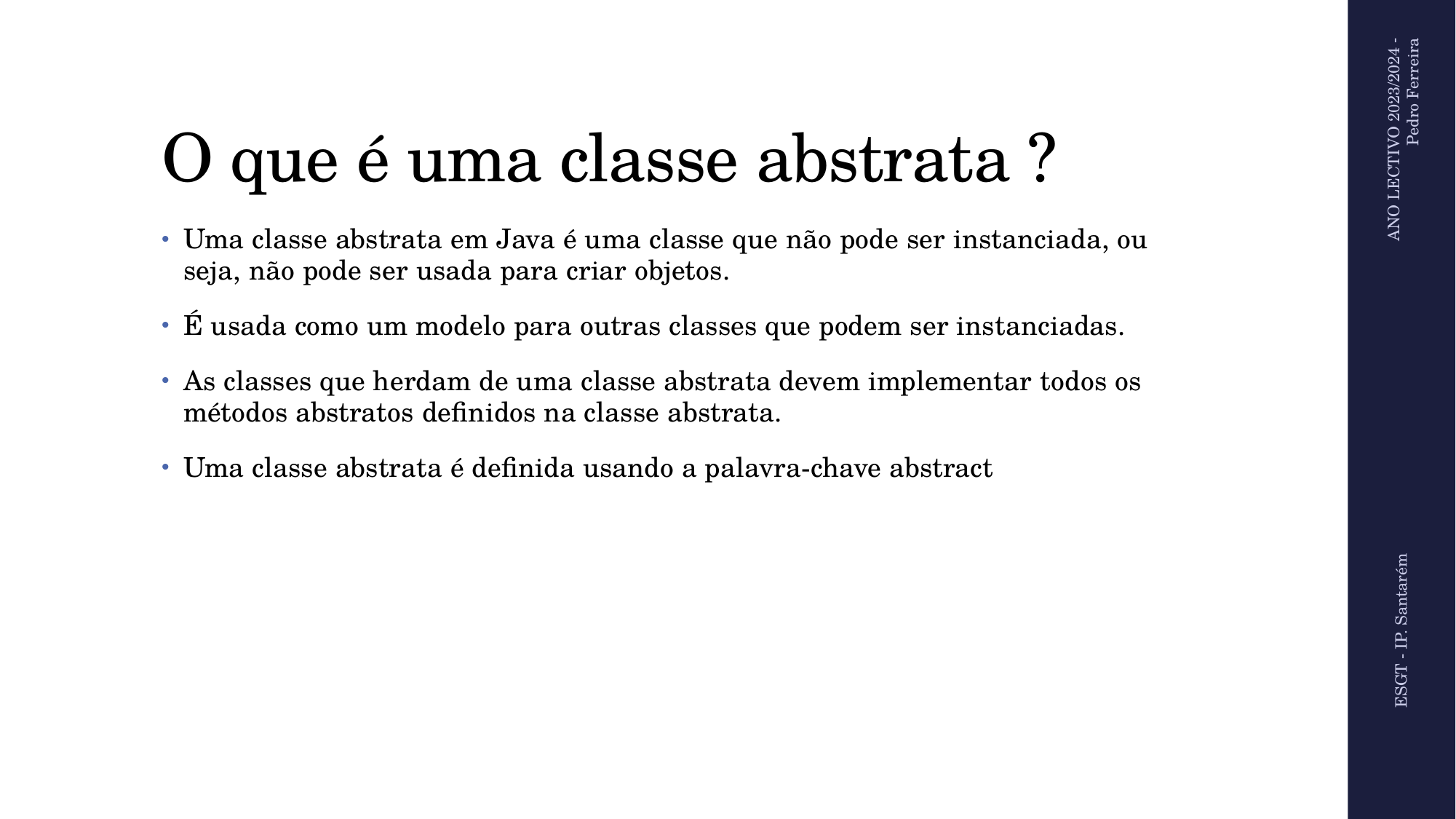

# O que é uma classe abstrata ?
ANO LECTIVO 2023/2024 - Pedro Ferreira
Uma classe abstrata em Java é uma classe que não pode ser instanciada, ou seja, não pode ser usada para criar objetos.
É usada como um modelo para outras classes que podem ser instanciadas.
As classes que herdam de uma classe abstrata devem implementar todos os métodos abstratos definidos na classe abstrata.
Uma classe abstrata é definida usando a palavra-chave abstract
ESGT - IP. Santarém
29